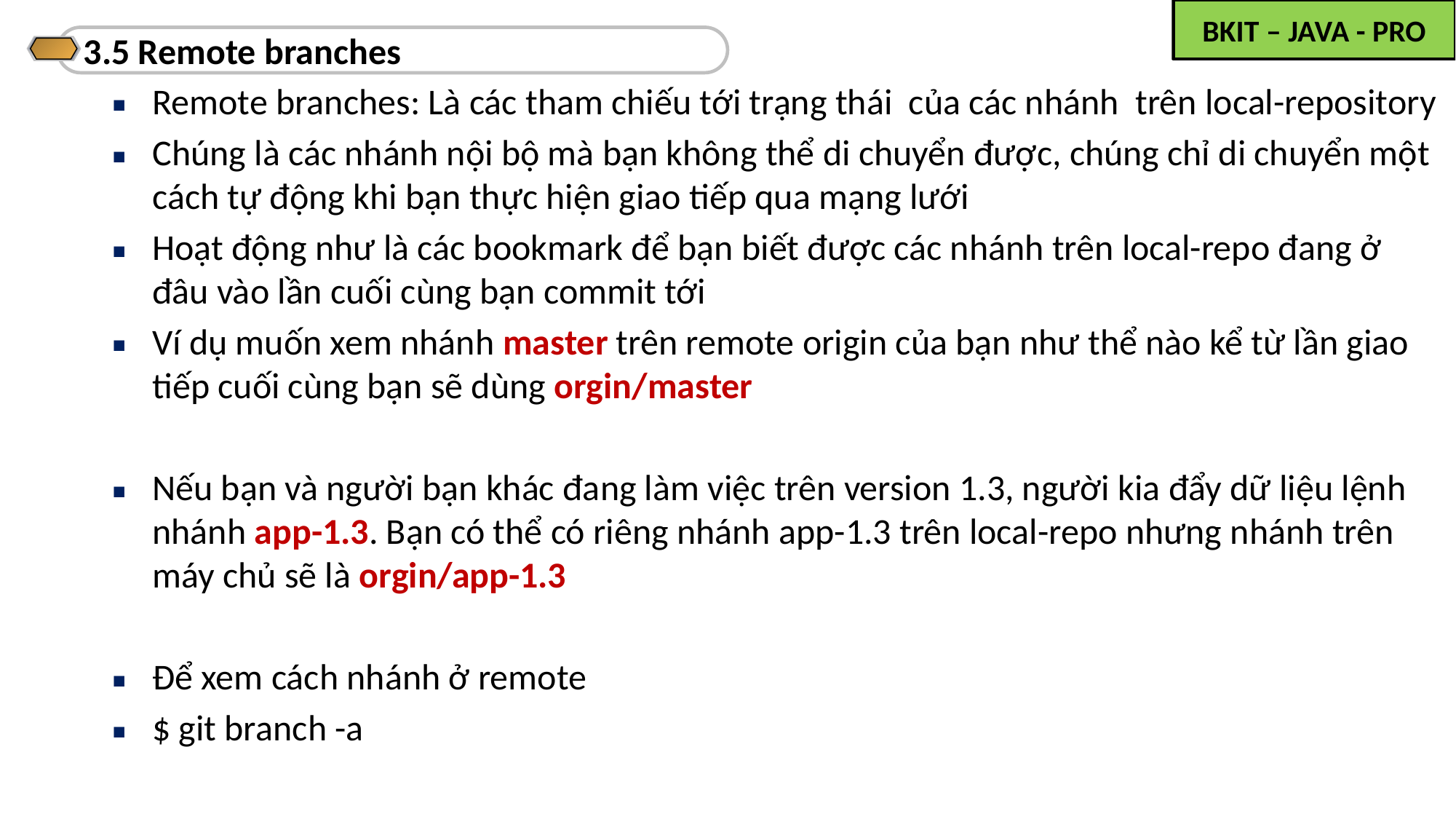

3.5 Remote branches

Remote branches: Là các tham chiếu tới trạng thái  của các nhánh  trên local-repository
Chúng là các nhánh nội bộ mà bạn không thể di chuyển được, chúng chỉ di chuyển một cách tự động khi bạn thực hiện giao tiếp qua mạng lưới
Hoạt động như là các bookmark để bạn biết được các nhánh trên local-repo đang ở đâu vào lần cuối cùng bạn commit tới
Ví dụ muốn xem nhánh master trên remote origin của bạn như thể nào kể từ lần giao tiếp cuối cùng bạn sẽ dùng orgin/master

Nếu bạn và người bạn khác đang làm việc trên version 1.3, người kia đẩy dữ liệu lệnh nhánh app-1.3. Bạn có thể có riêng nhánh app-1.3 trên local-repo nhưng nhánh trên máy chủ sẽ là orgin/app-1.3

Để xem cách nhánh ở remote
$ git branch -a